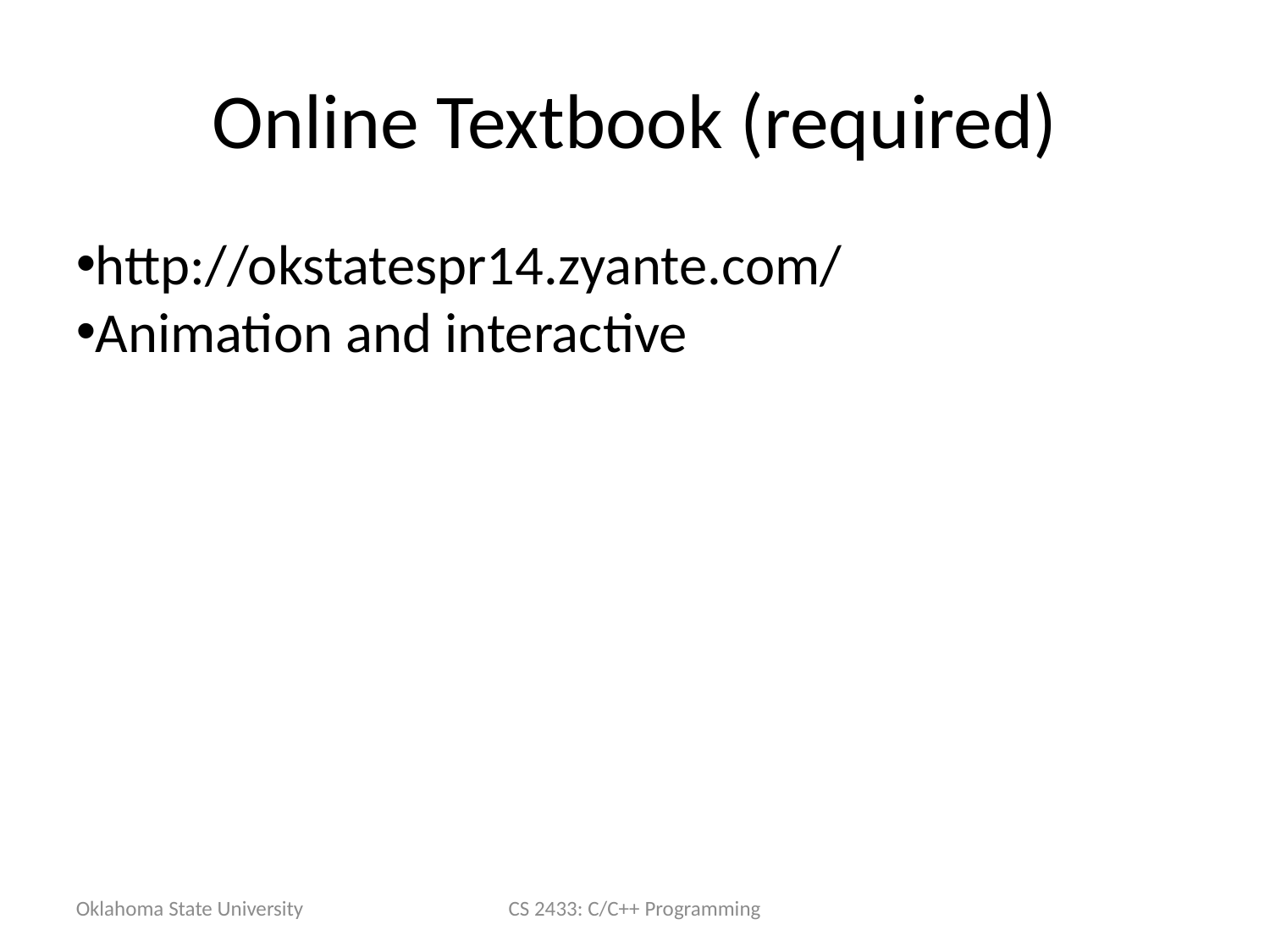

Online Textbook (required)
http://okstatespr14.zyante.com/
Animation and interactive
Oklahoma State University
CS 2433: C/C++ Programming